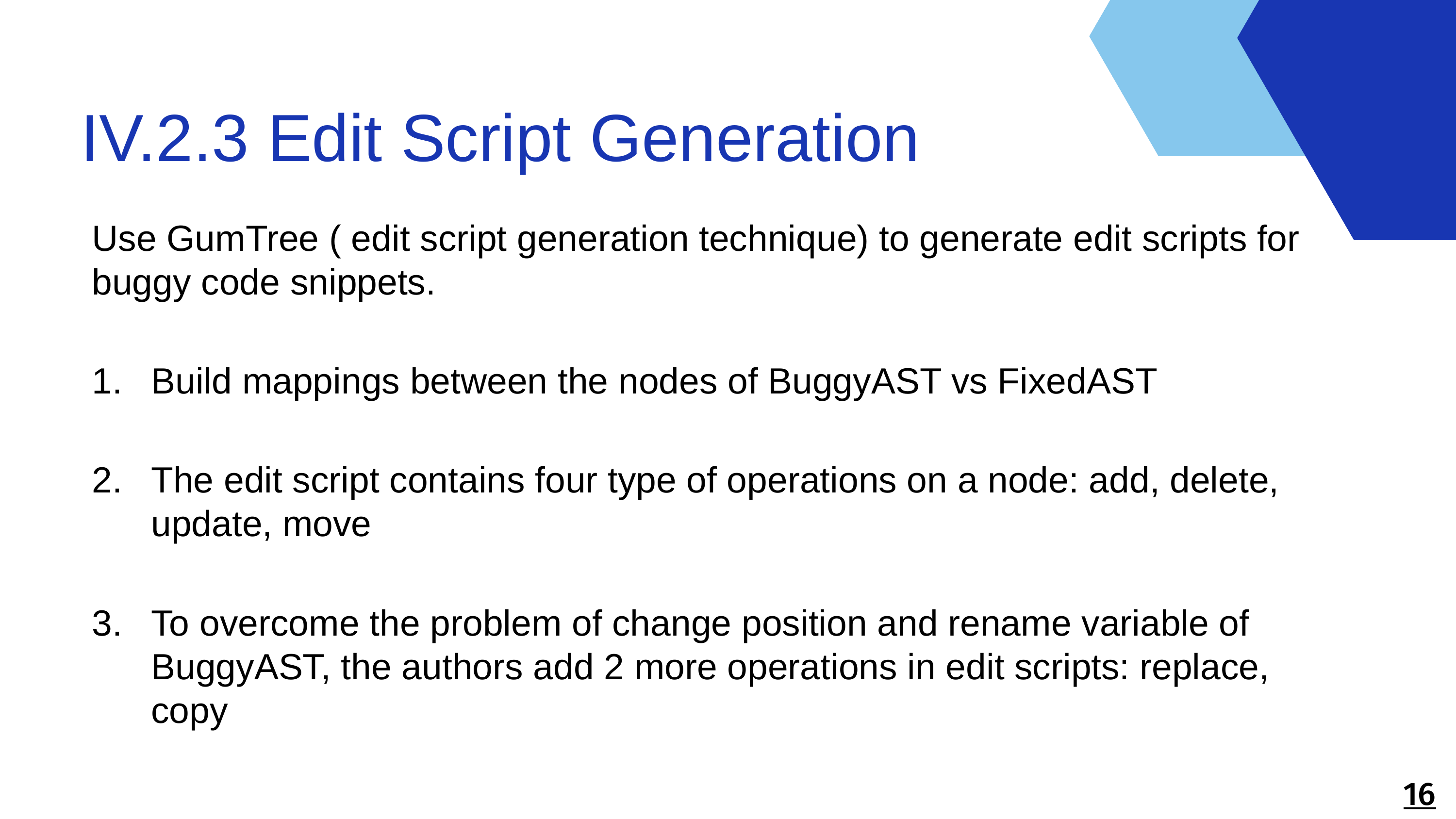

IV.2.3 Edit Script Generation
Use GumTree ( edit script generation technique) to generate edit scripts for buggy code snippets.

Build mappings between the nodes of BuggyAST vs FixedAST

The edit script contains four type of operations on a node: add, delete, update, move

To overcome the problem of change position and rename variable of BuggyAST, the authors add 2 more operations in edit scripts: replace, copy

16